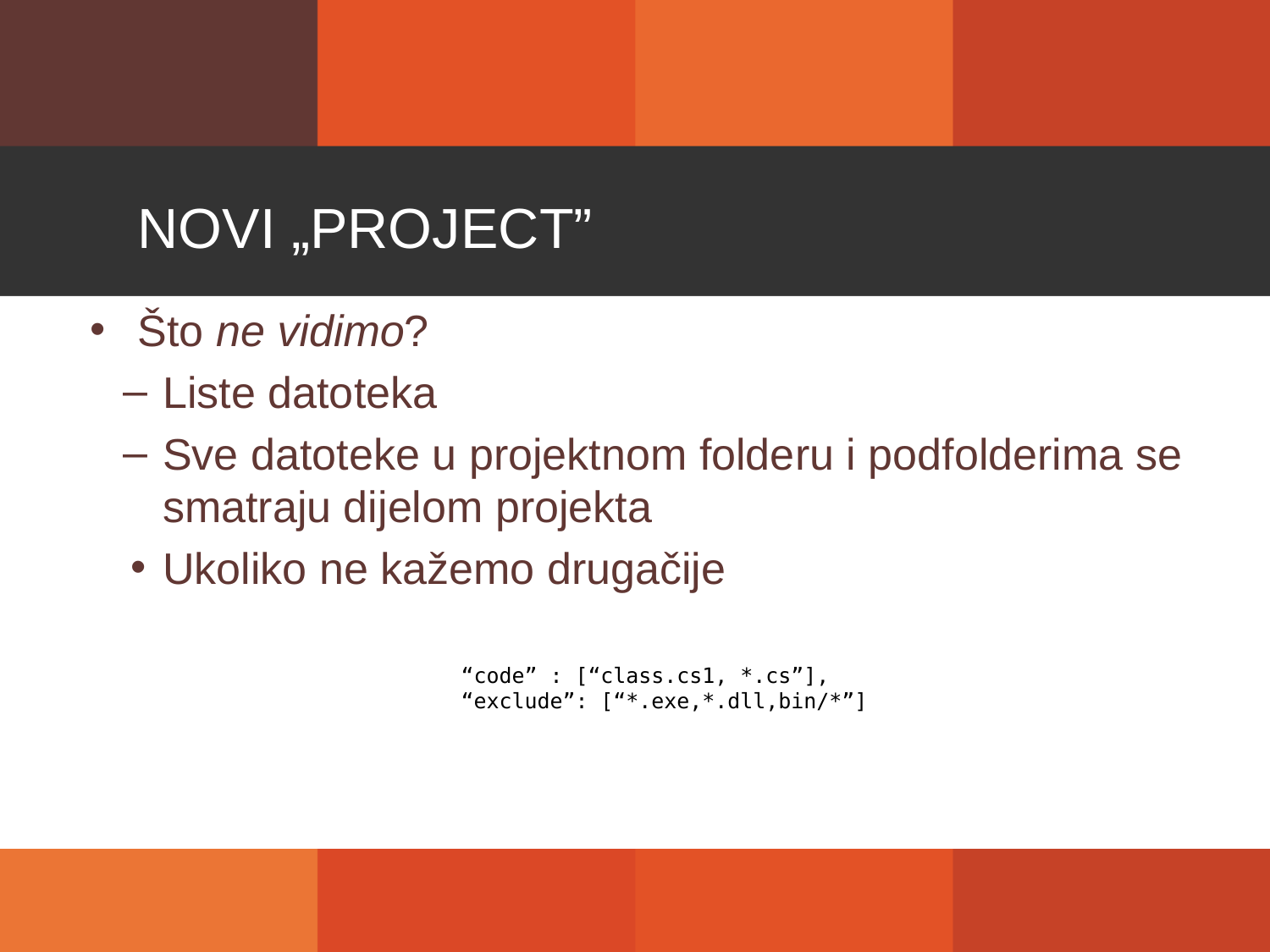

# Novi „project”
Što ne vidimo?
Liste datoteka
Sve datoteke u projektnom folderu i podfolderima se smatraju dijelom projekta
Ukoliko ne kažemo drugačije
“code” : [“class.cs1, *.cs”],
“exclude”: [“*.exe,*.dll,bin/*”]